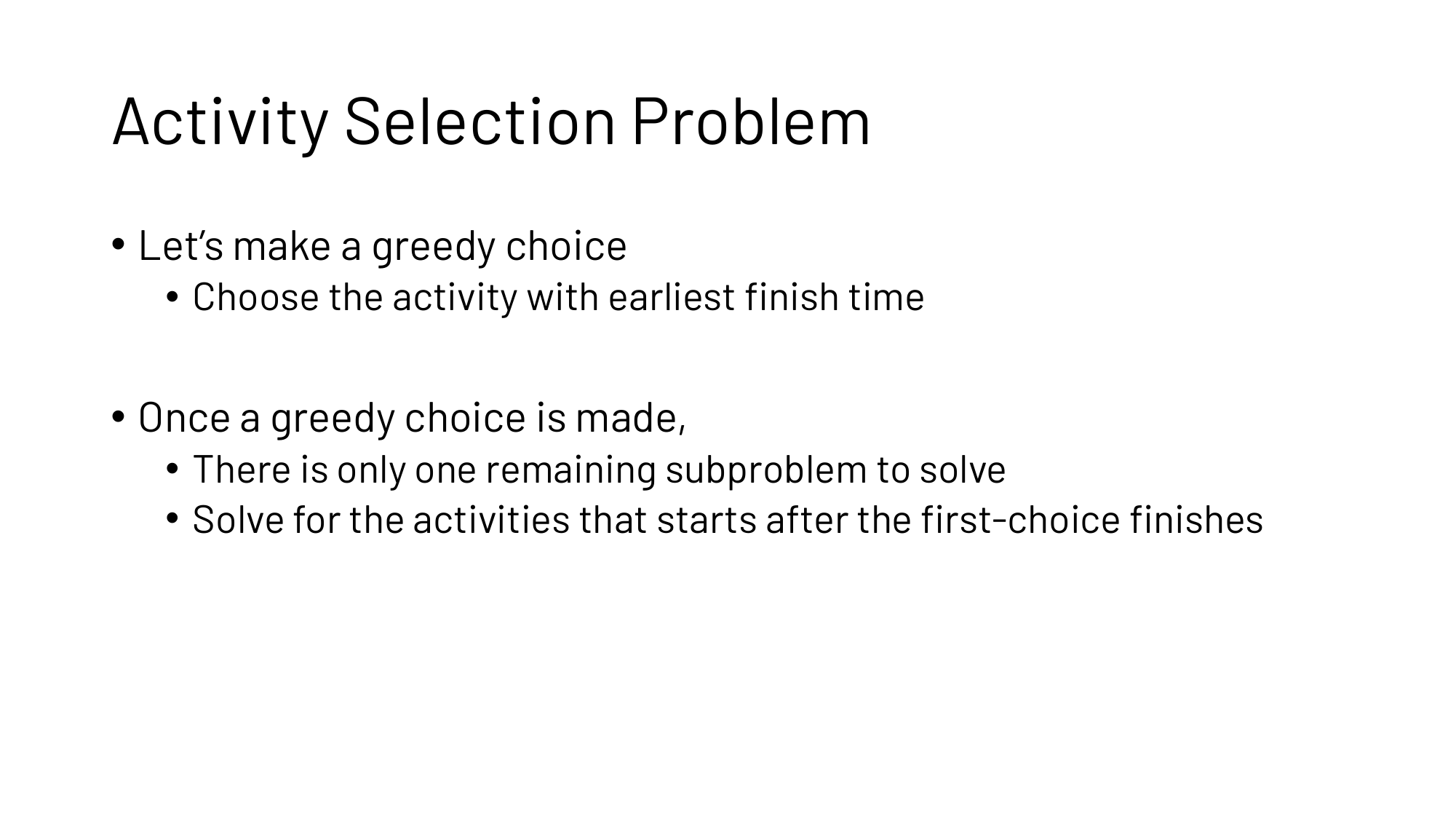

# Activity Selection Problem
Let’s make a greedy choice
Choose the activity with earliest finish time

Once a greedy choice is made,
There is only one remaining subproblem to solve
Solve for the activities that starts after the first-choice finishes